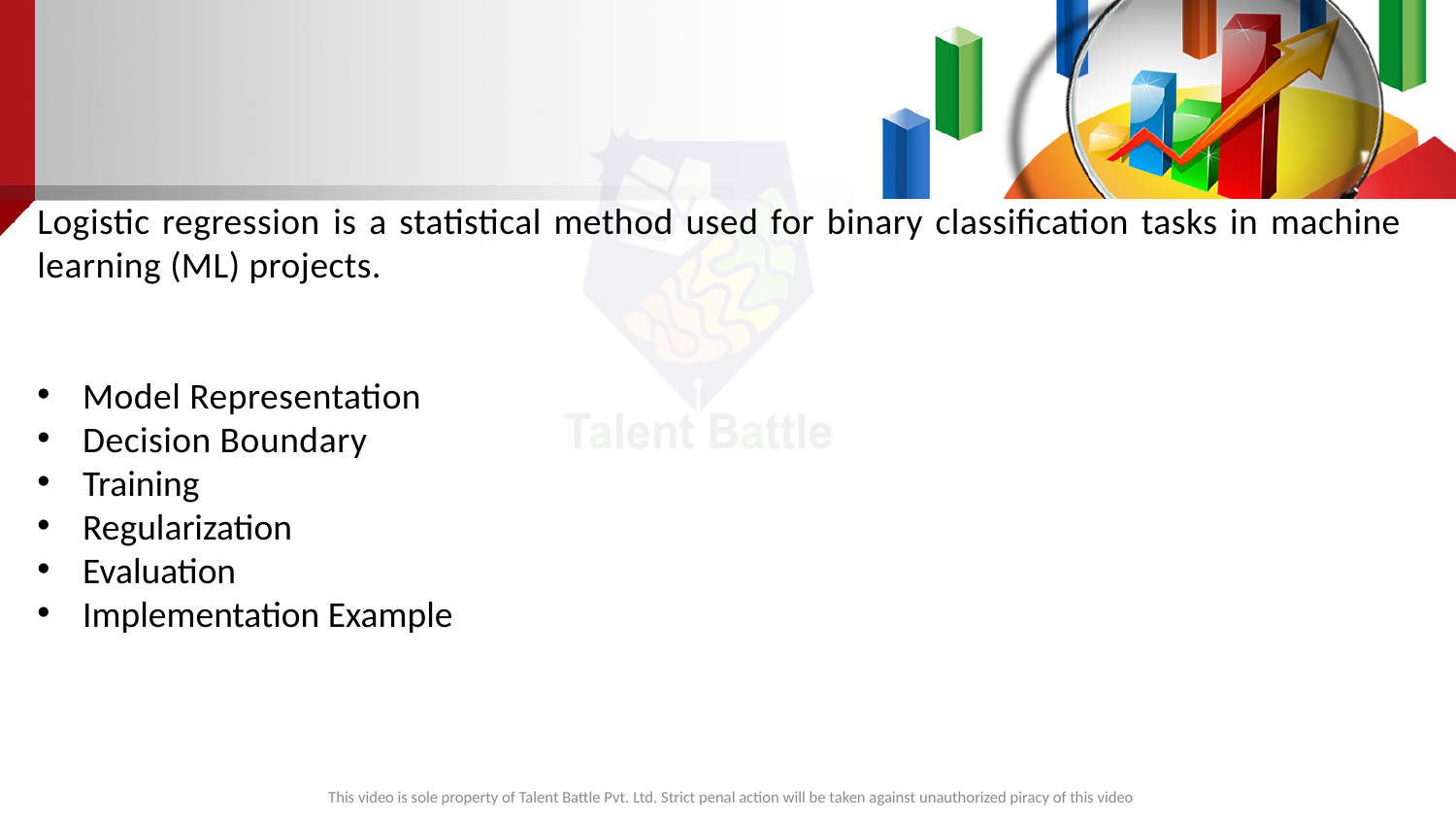

Logistic regression is a statistical method used for binary classification tasks in machine learning (ML) projects.

Model Representation
Decision Boundary
Training
Regularization
Evaluation
Implementation Example
This video is sole property of Talent Battle Pvt. Ltd. Strict penal action will be taken against unauthorized piracy of this video